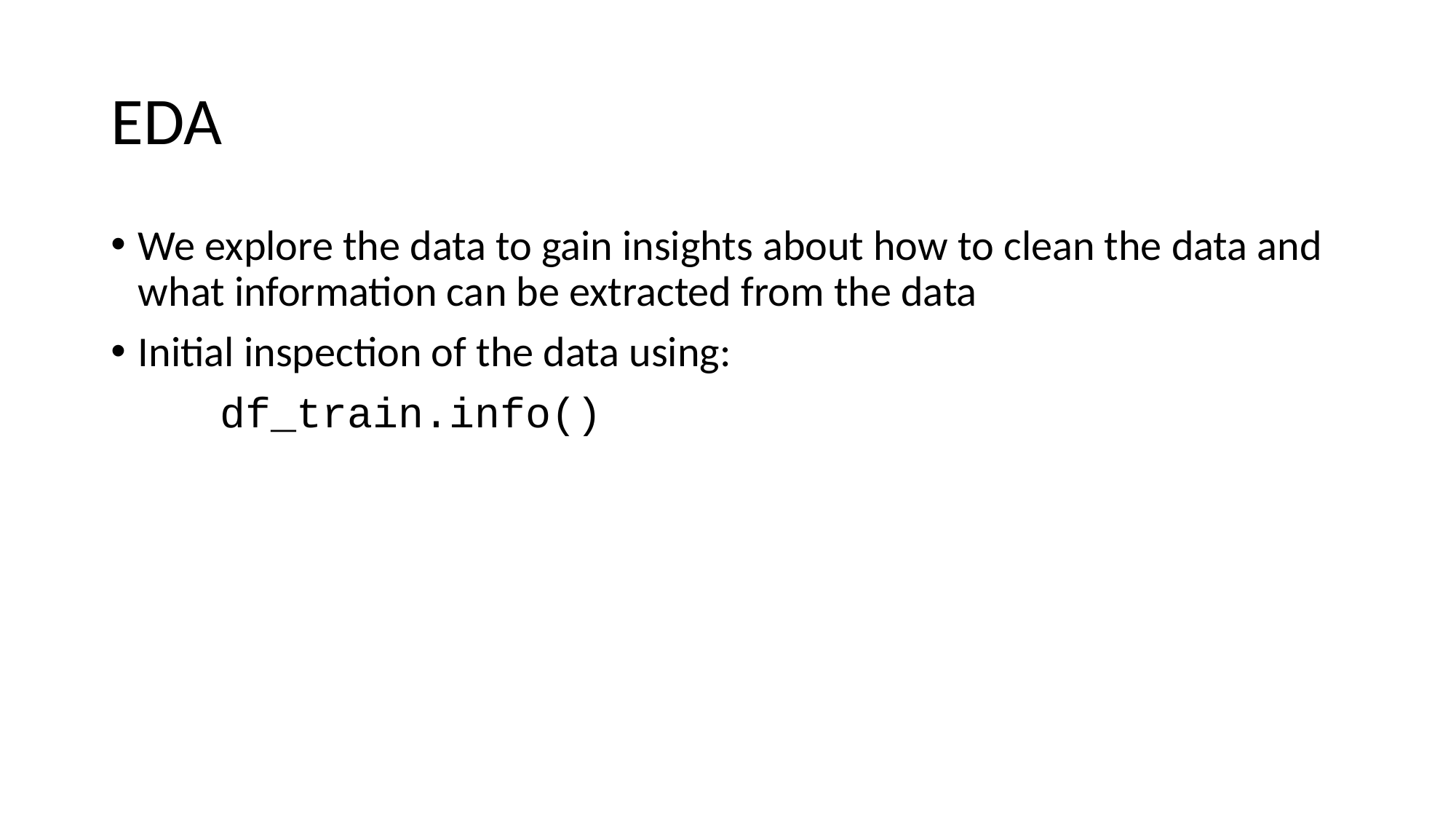

# EDA
We explore the data to gain insights about how to clean the data and what information can be extracted from the data
Initial inspection of the data using:
	df_train.info()